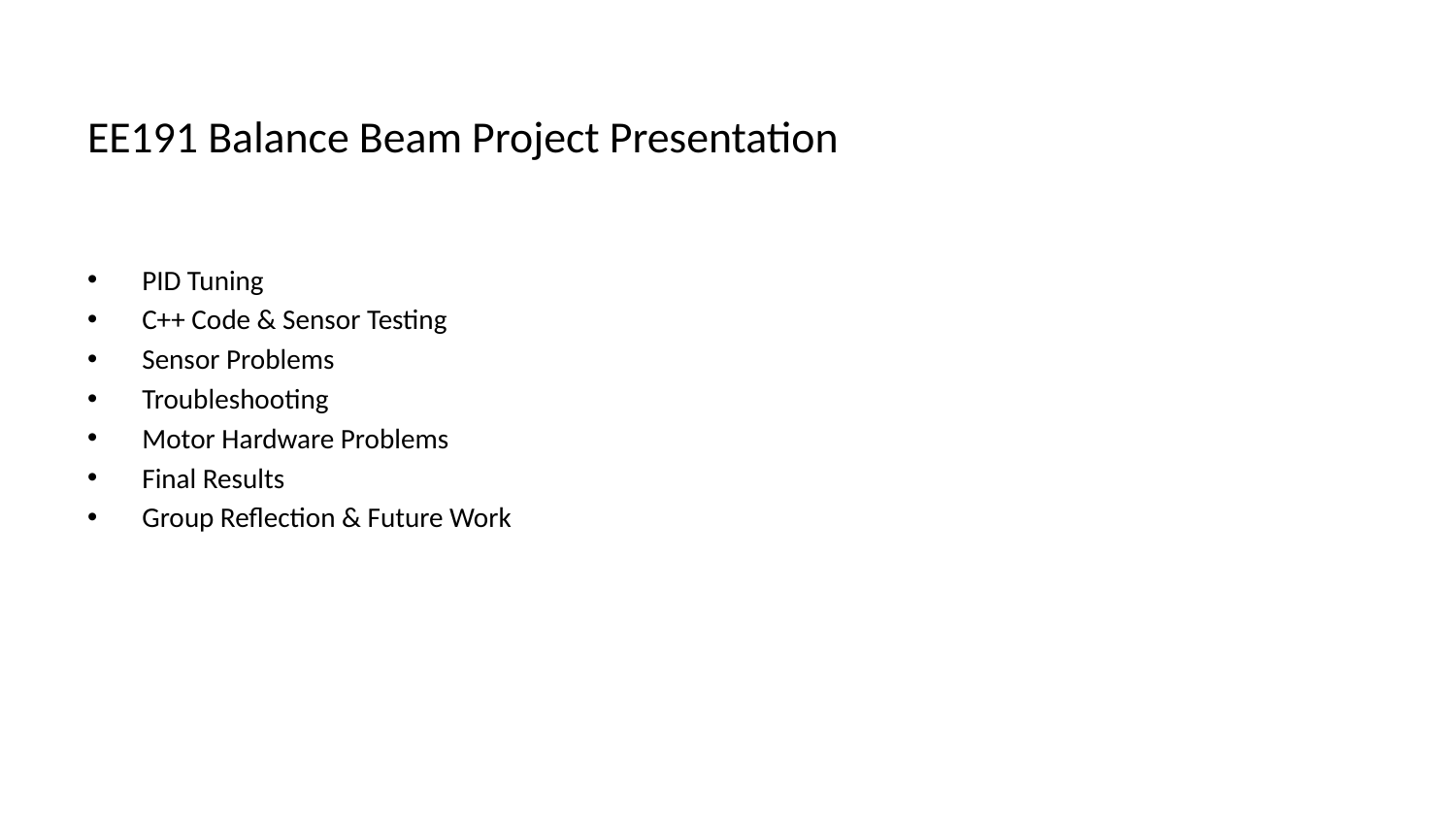

# EE191 Balance Beam Project Presentation
PID Tuning
C++ Code & Sensor Testing
Sensor Problems
Troubleshooting
Motor Hardware Problems
Final Results
Group Reflection & Future Work